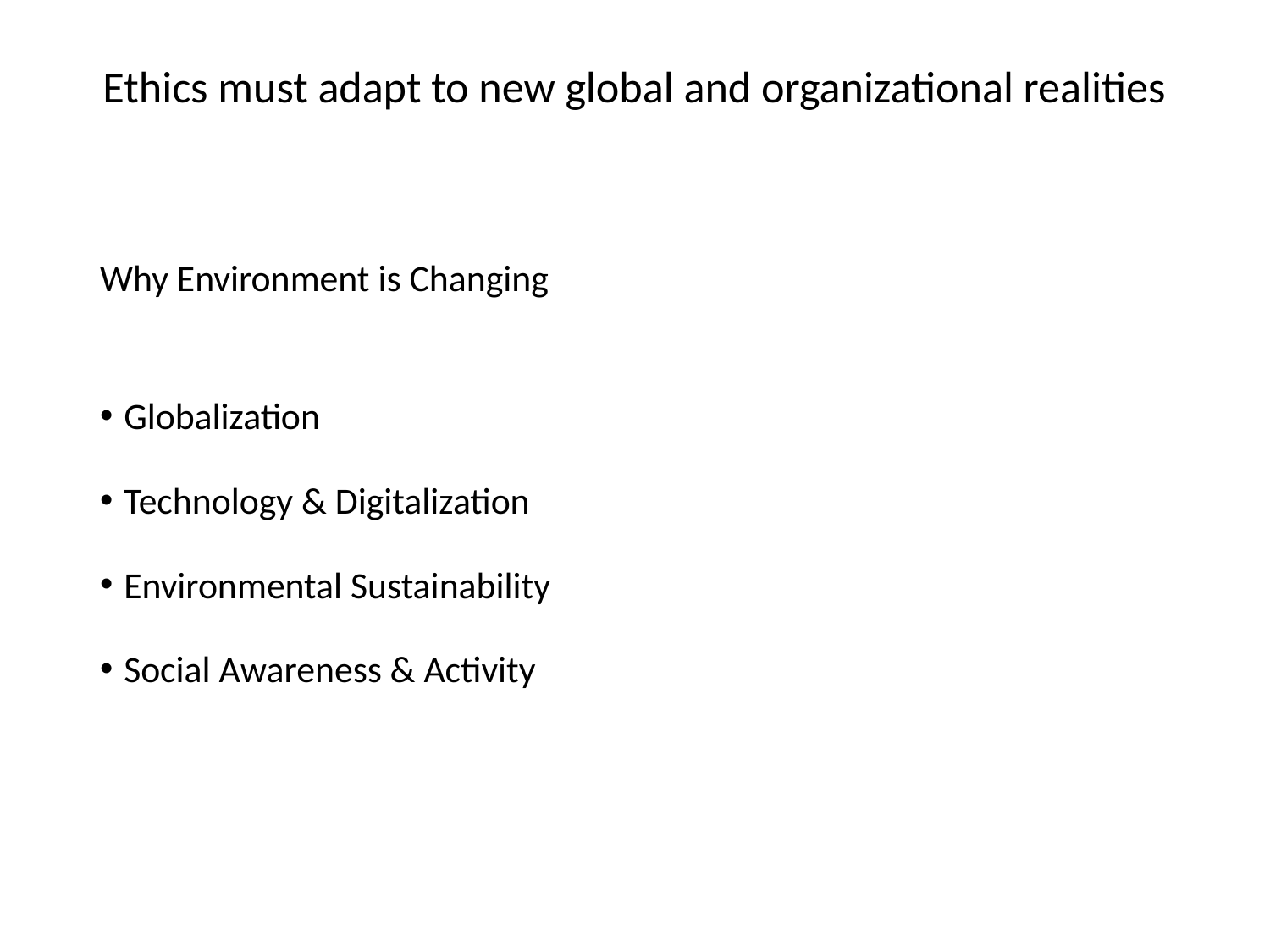

# Ethics must adapt to new global and organizational realities
Why Environment is Changing

Globalization
Technology & Digitalization
Environmental Sustainability
Social Awareness & Activity